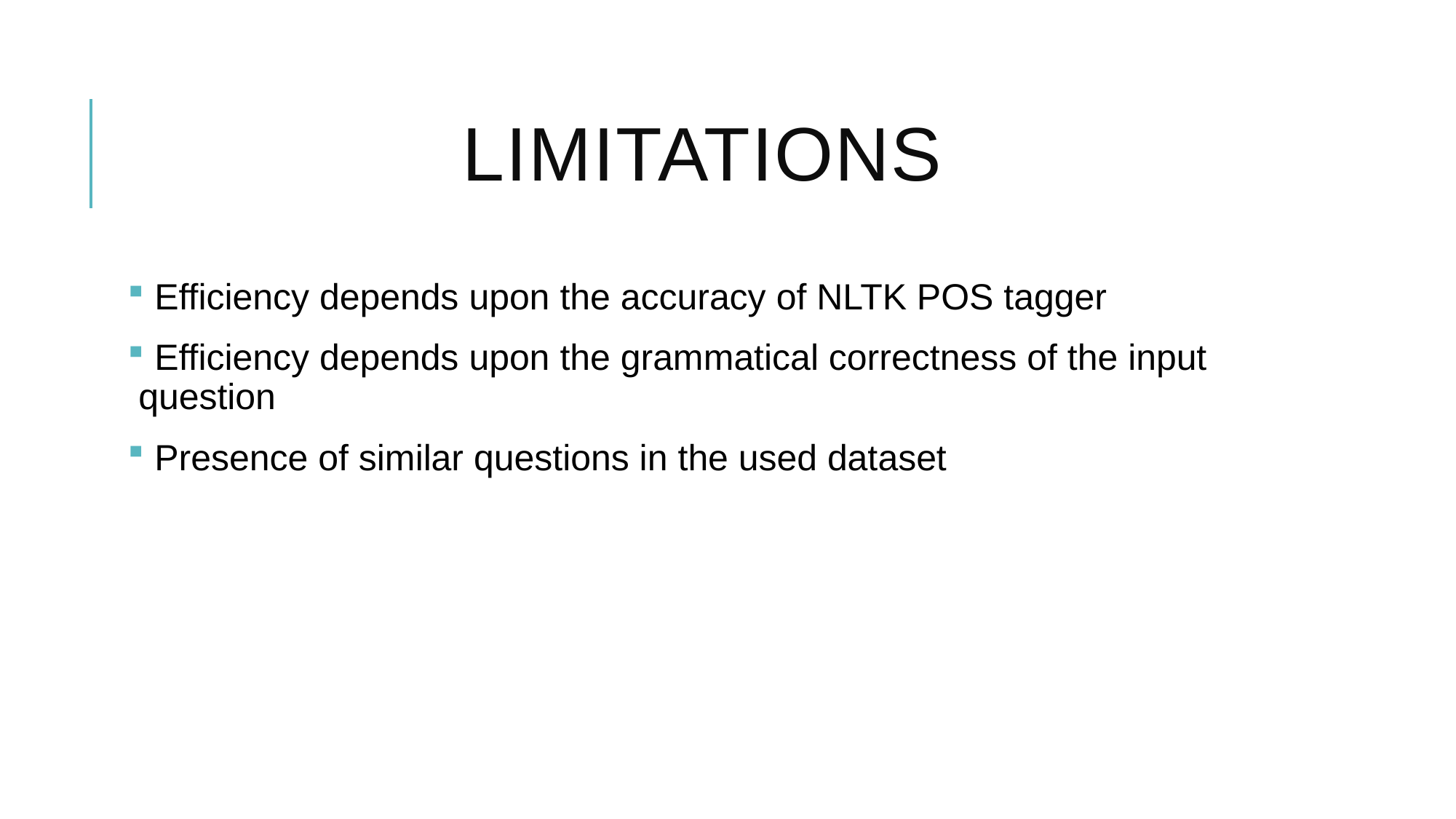

# Limitations
 Efficiency depends upon the accuracy of NLTK POS tagger
 Efficiency depends upon the grammatical correctness of the input question
 Presence of similar questions in the used dataset